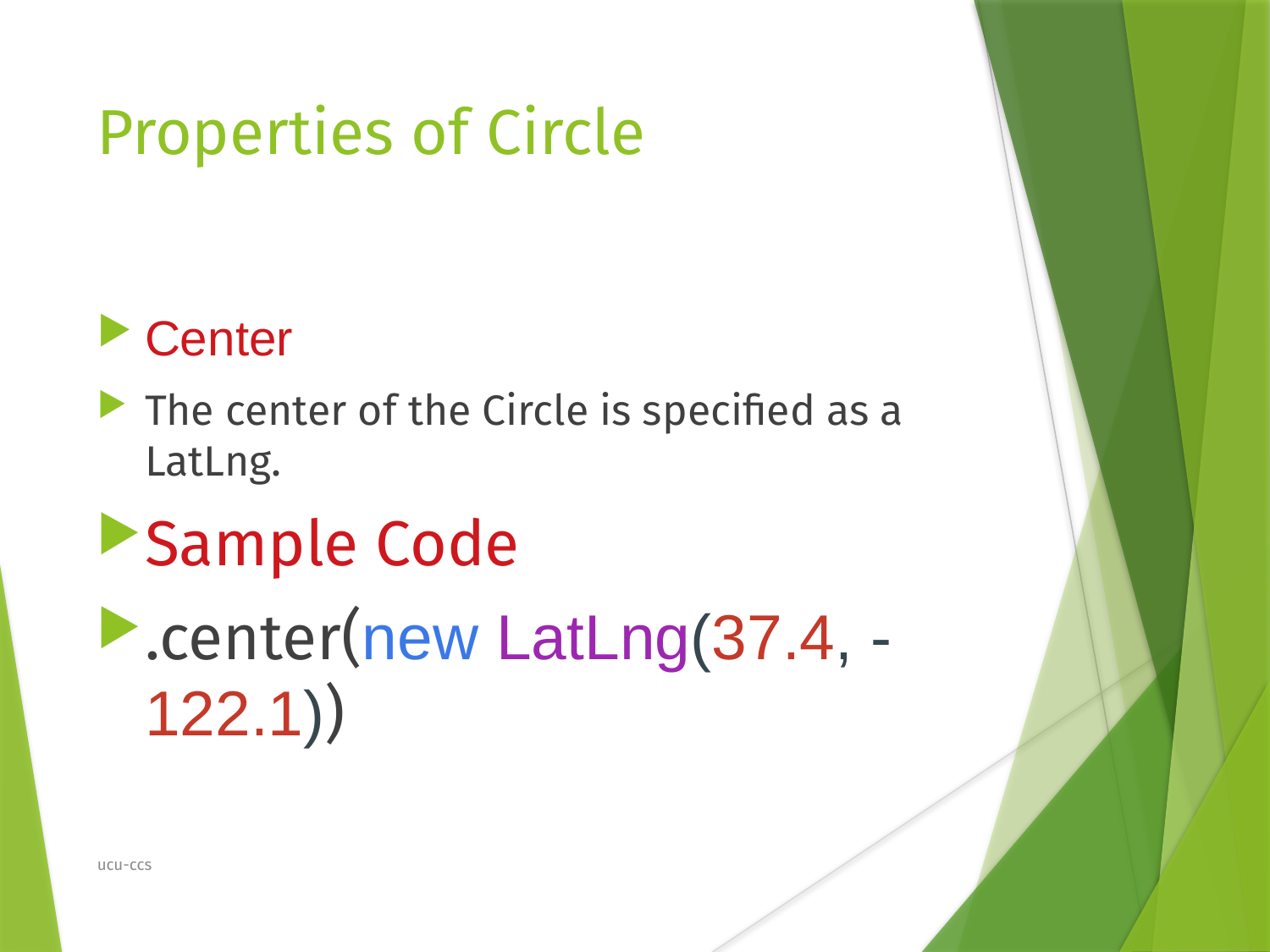

Properties of Circle
Center
The center of the Circle is specified as a LatLng.
Sample Code
.center(new LatLng(37.4, -122.1))
ucu-ccs